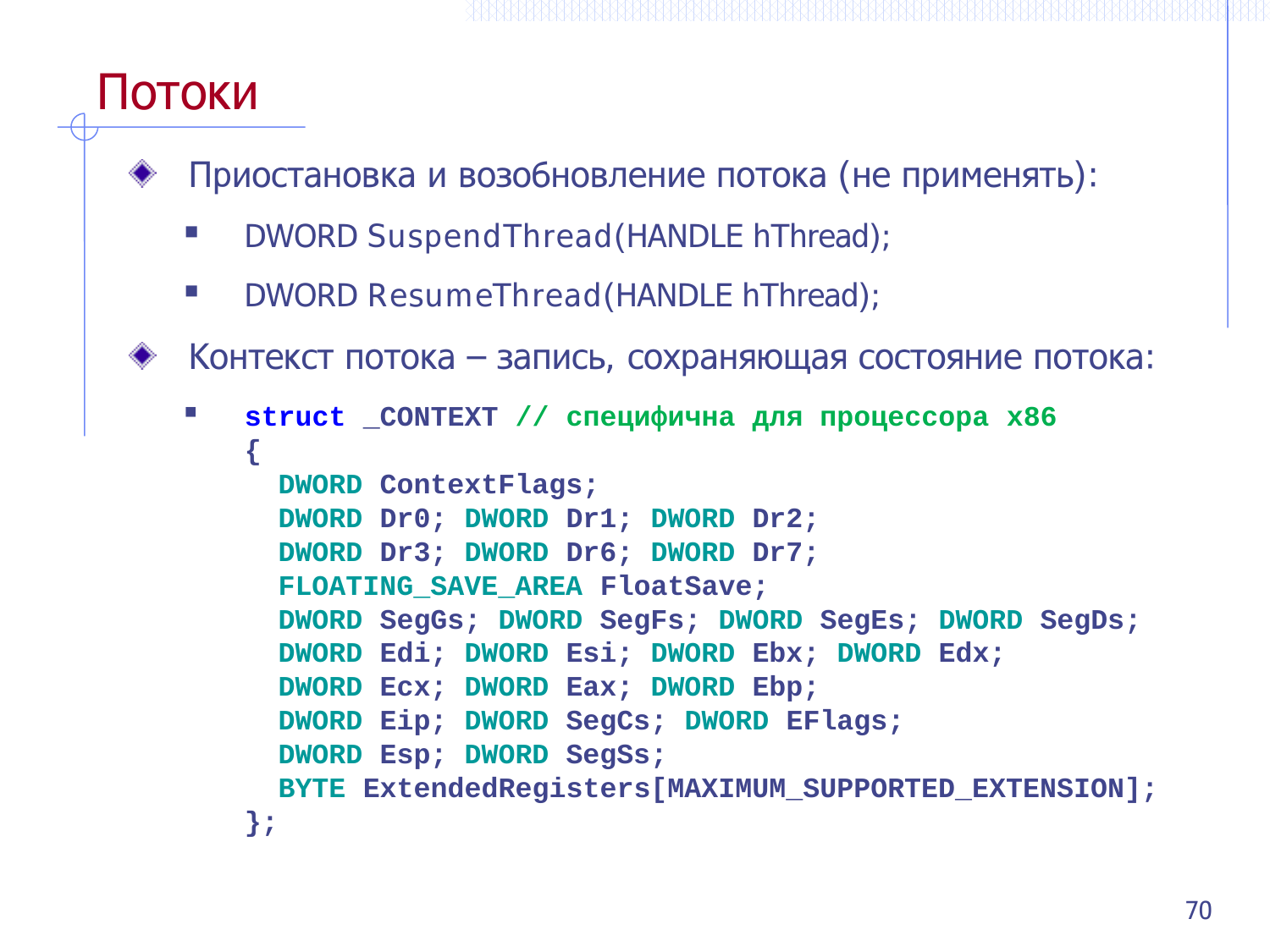

# Потоки
Приостановка и возобновление потока (не применять):
DWORD SuspendThread(HANDLE hThread);
DWORD ResumeThread(HANDLE hThread);
Контекст потока – запись, сохраняющая состояние потока:
struct _CONTEXT // специфична для процессора x86
{
  DWORD ContextFlags;
  DWORD Dr0; DWORD Dr1; DWORD Dr2;
  DWORD Dr3; DWORD Dr6; DWORD Dr7;
  FLOATING_SAVE_AREA FloatSave;
  DWORD SegGs; DWORD SegFs; DWORD SegEs; DWORD SegDs;
  DWORD Edi; DWORD Esi; DWORD Ebx; DWORD Edx;
  DWORD Ecx; DWORD Eax; DWORD Ebp;
  DWORD Eip; DWORD SegCs; DWORD EFlags;
  DWORD Esp; DWORD SegSs;
  BYTE ExtendedRegisters[MAXIMUM_SUPPORTED_EXTENSION];
};
70